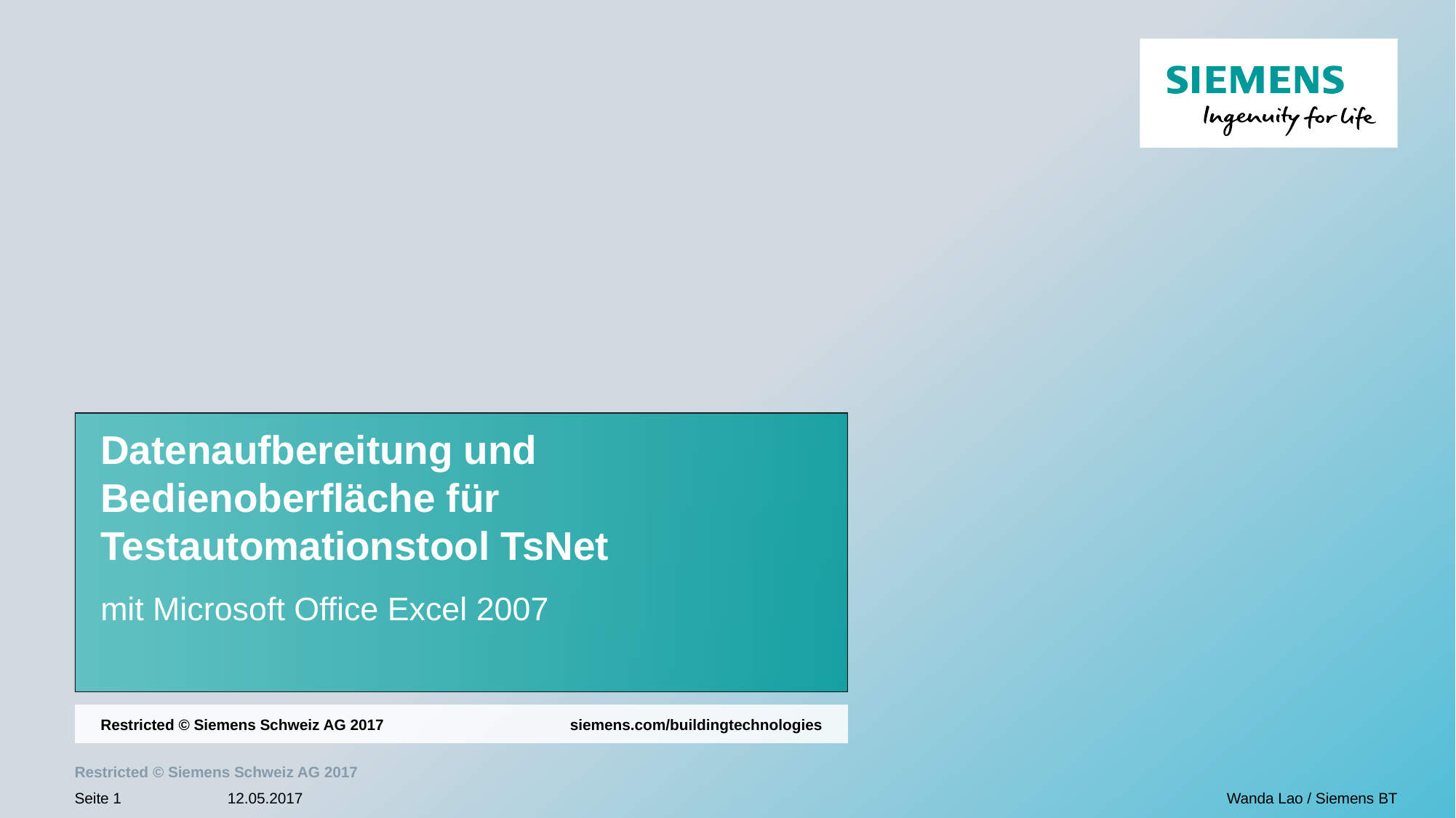

# Datenaufbereitung und Bedienoberfläche für Testautomationstool TsNet mit Microsoft Office Excel 2007
siemens.com/buildingtechnologies
Restricted © Siemens Schweiz AG 2017